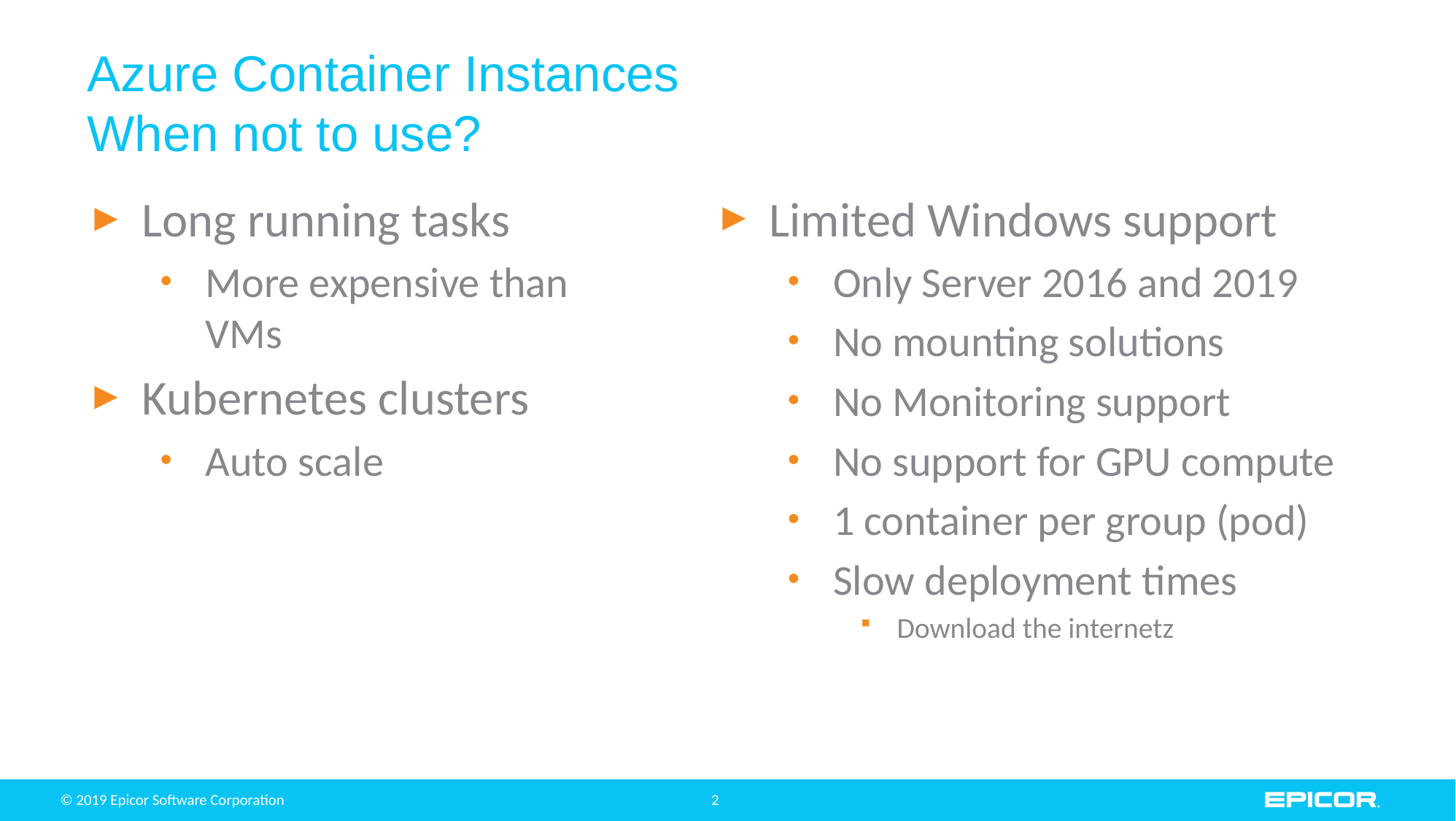

# Azure Container Instances When not to use?
Long running tasks
More expensive than VMs
Kubernetes clusters
Auto scale

Limited Windows support
Only Server 2016 and 2019
No mounting solutions
No Monitoring support
No support for GPU compute
1 container per group (pod)
Slow deployment times
Download the internetz